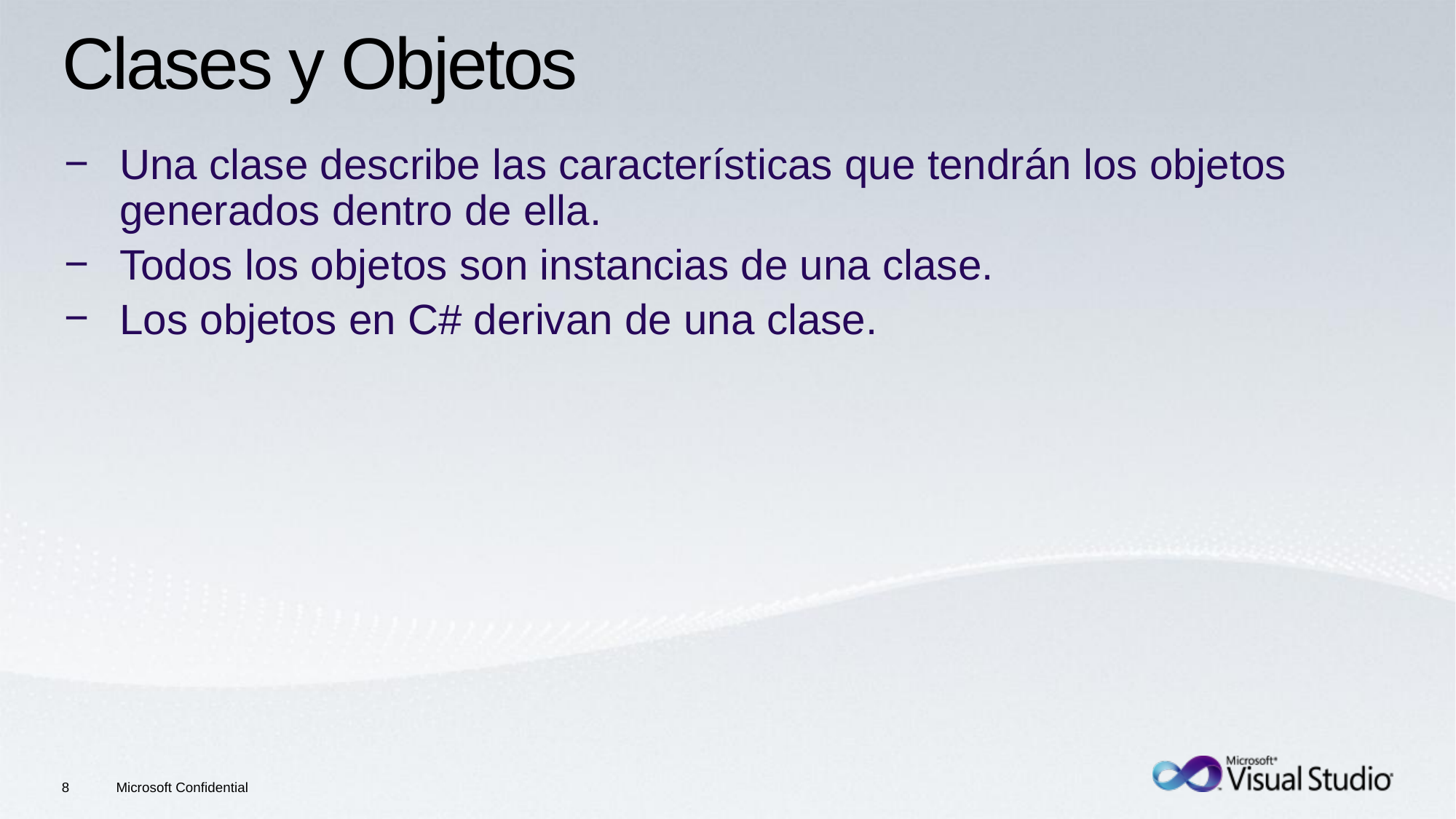

# Clases y Objetos
Una clase describe las características que tendrán los objetos generados dentro de ella.
Todos los objetos son instancias de una clase.
Los objetos en C# derivan de una clase.
Microsoft Confidential
8